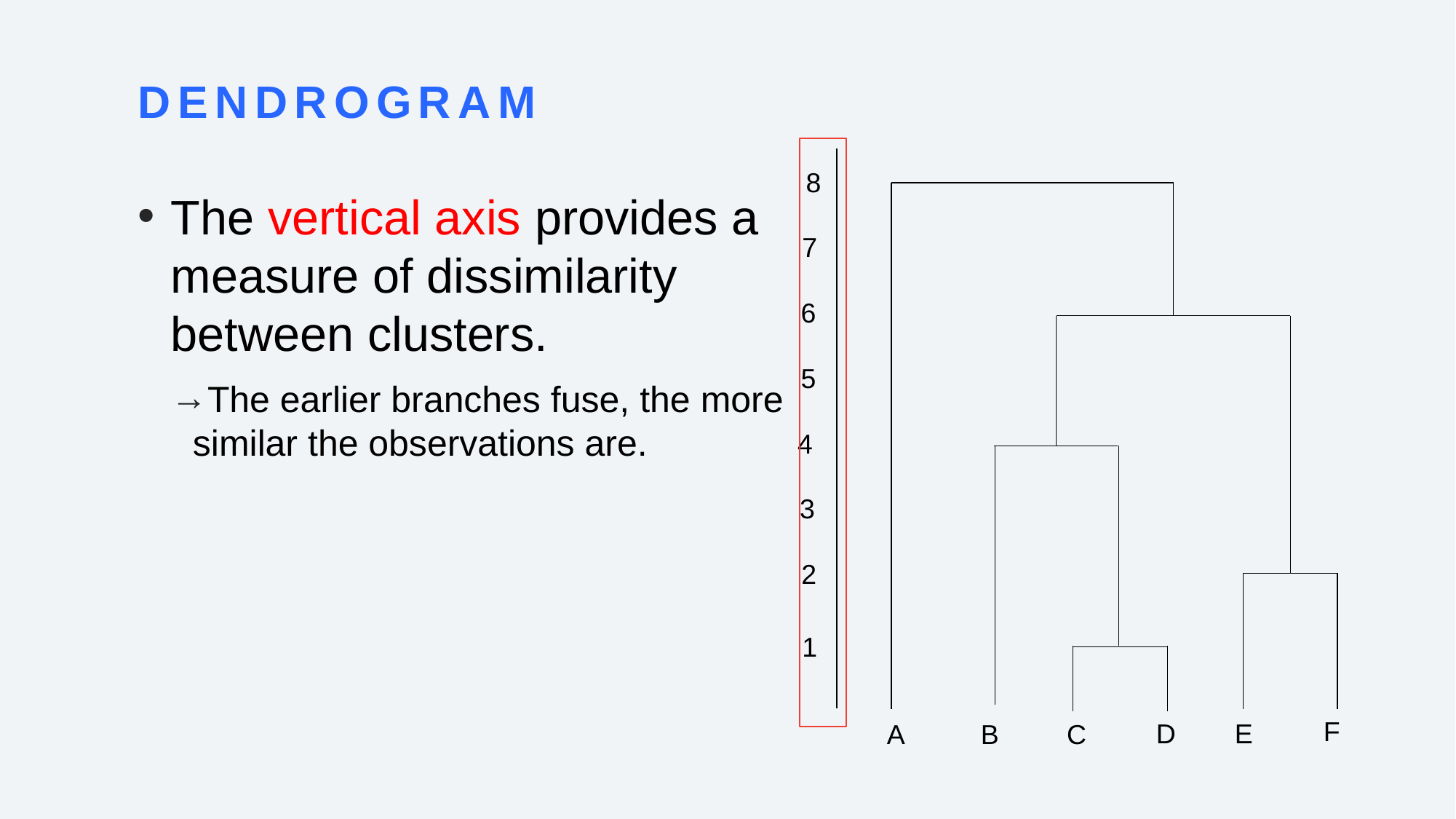

# dendrogram
8
The vertical axis provides a measure of dissimilarity between clusters.
The earlier branches fuse, the more similar the observations are.
7
6
5

4
3
2
1
F
D
E
A
B
C